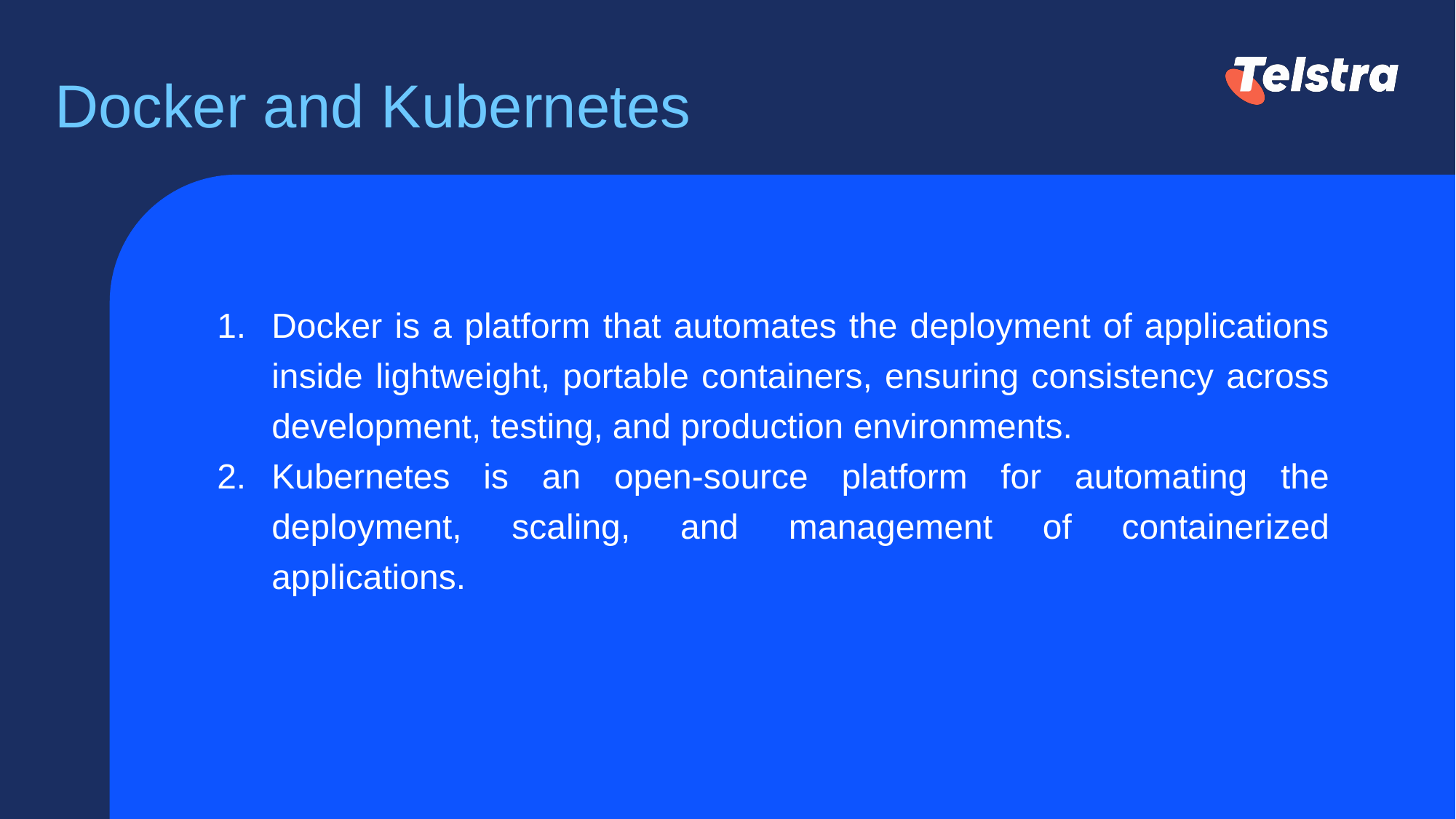

# Docker and Kubernetes
Docker is a platform that automates the deployment of applications inside lightweight, portable containers, ensuring consistency across development, testing, and production environments.
Kubernetes is an open-source platform for automating the deployment, scaling, and management of containerized applications.